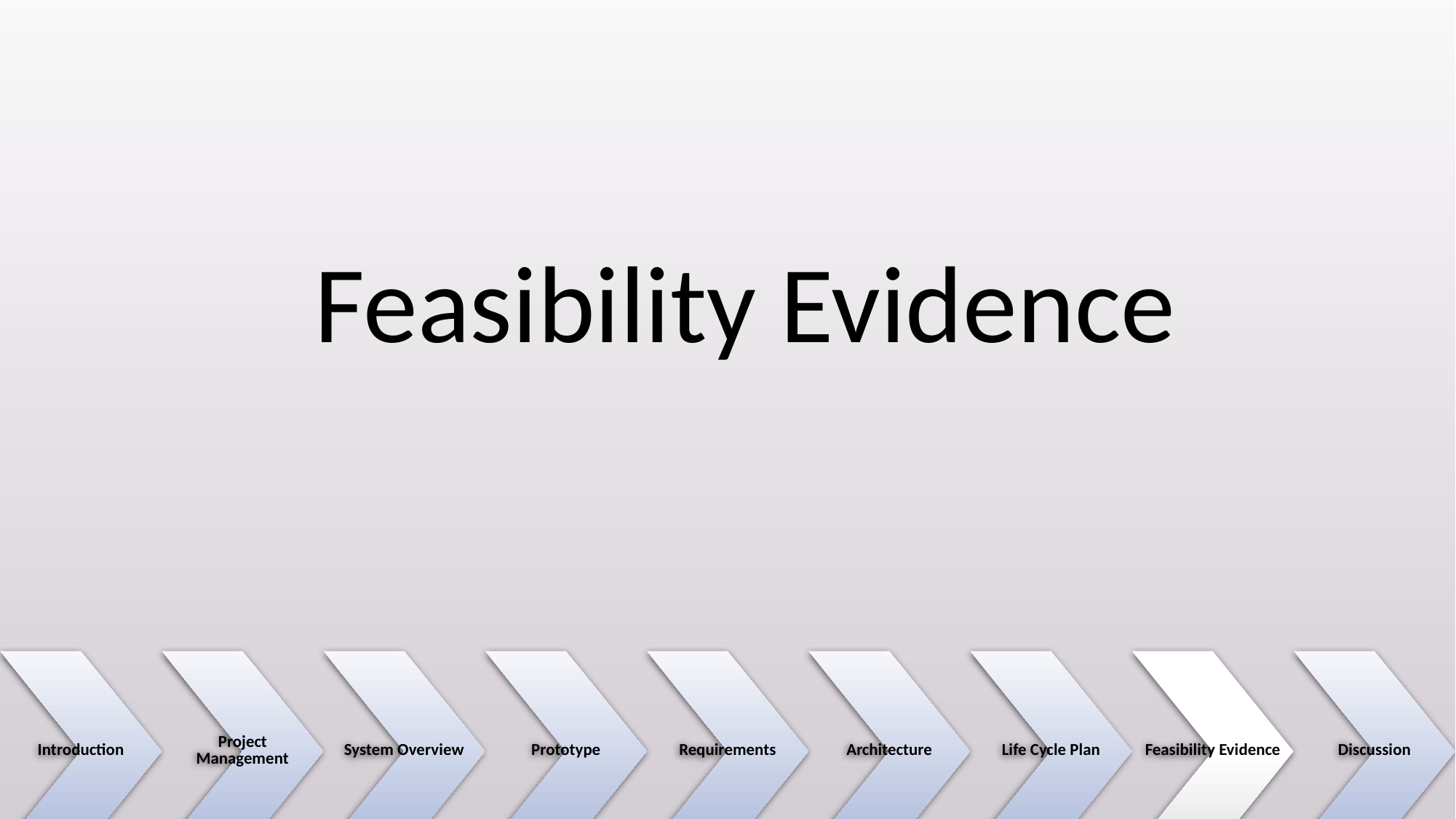

Feasibility Evidence
Introduction
Project Management
System Overview
Requirements
Life Cycle Plan
Feasibility Evidence
Architecture
Prototype
Discussion